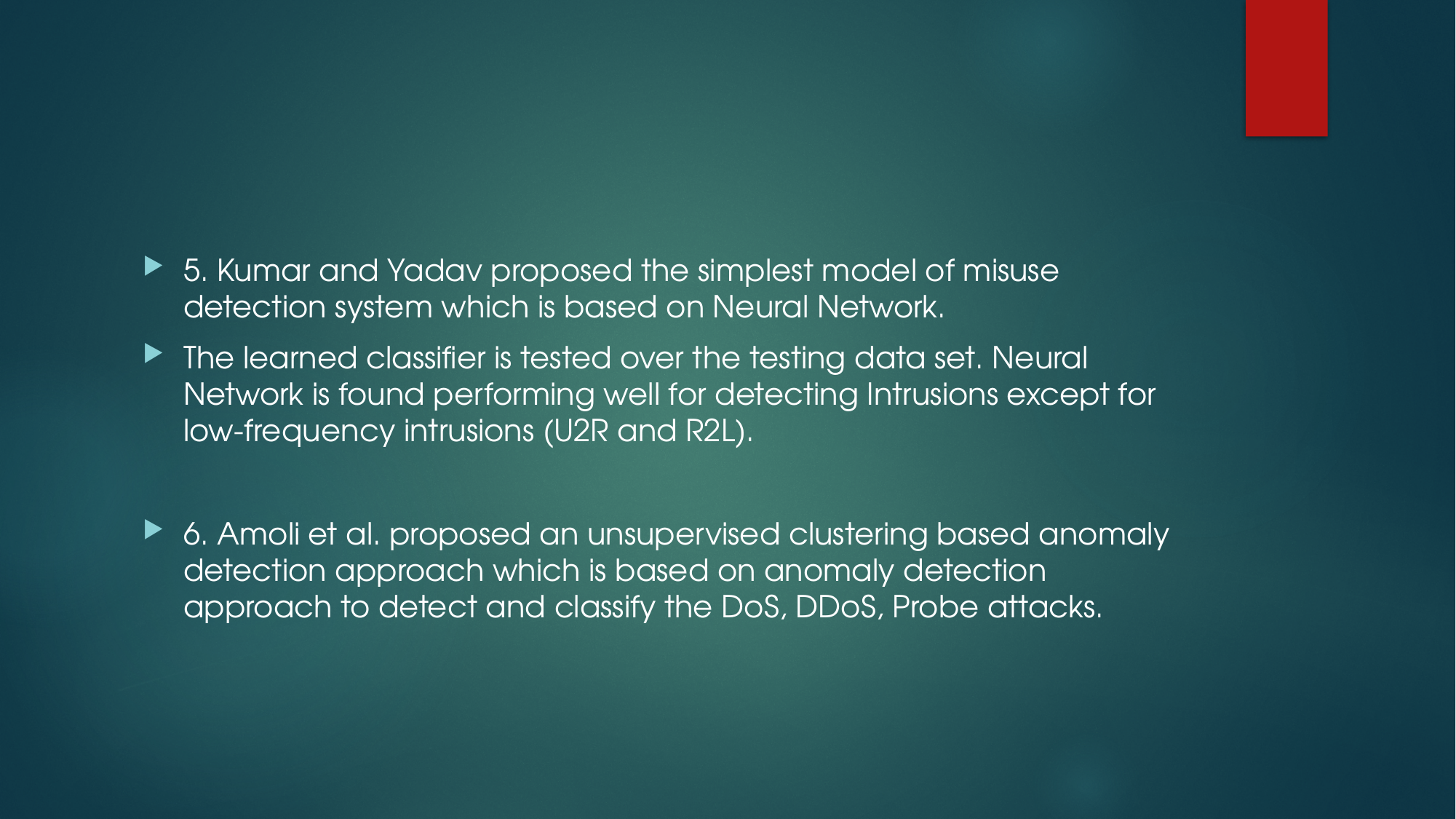

#
5. Kumar and Yadav proposed the simplest model of misuse detection system which is based on Neural Network.
The learned classifier is tested over the testing data set. Neural Network is found performing well for detecting Intrusions except for low-frequency intrusions (U2R and R2L).

6. Amoli et al. proposed an unsupervised clustering based anomaly detection approach which is based on anomaly detection approach to detect and classify the DoS, DDoS, Probe attacks.